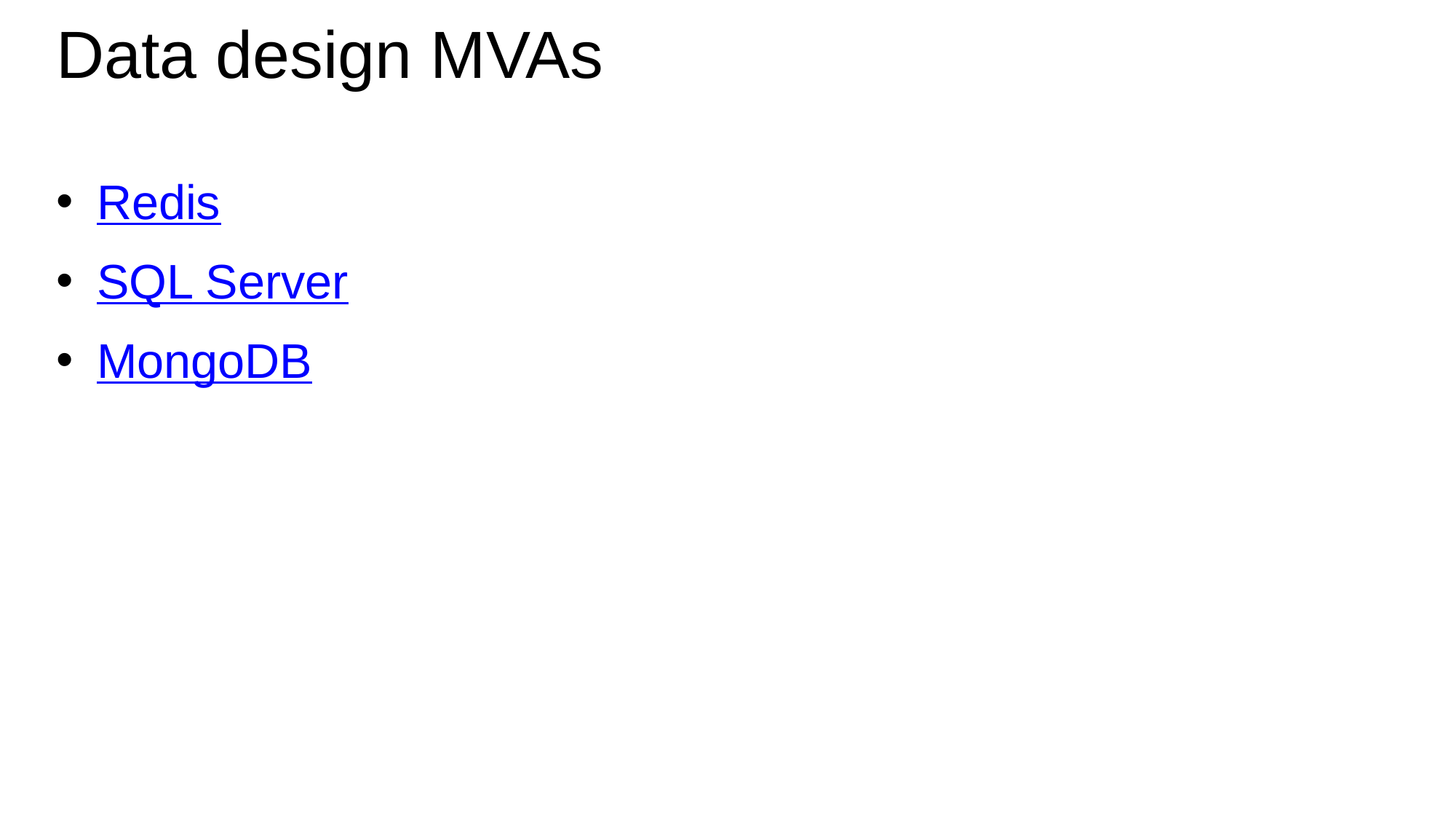

# Data design MVAs
Redis
SQL Server
MongoDB